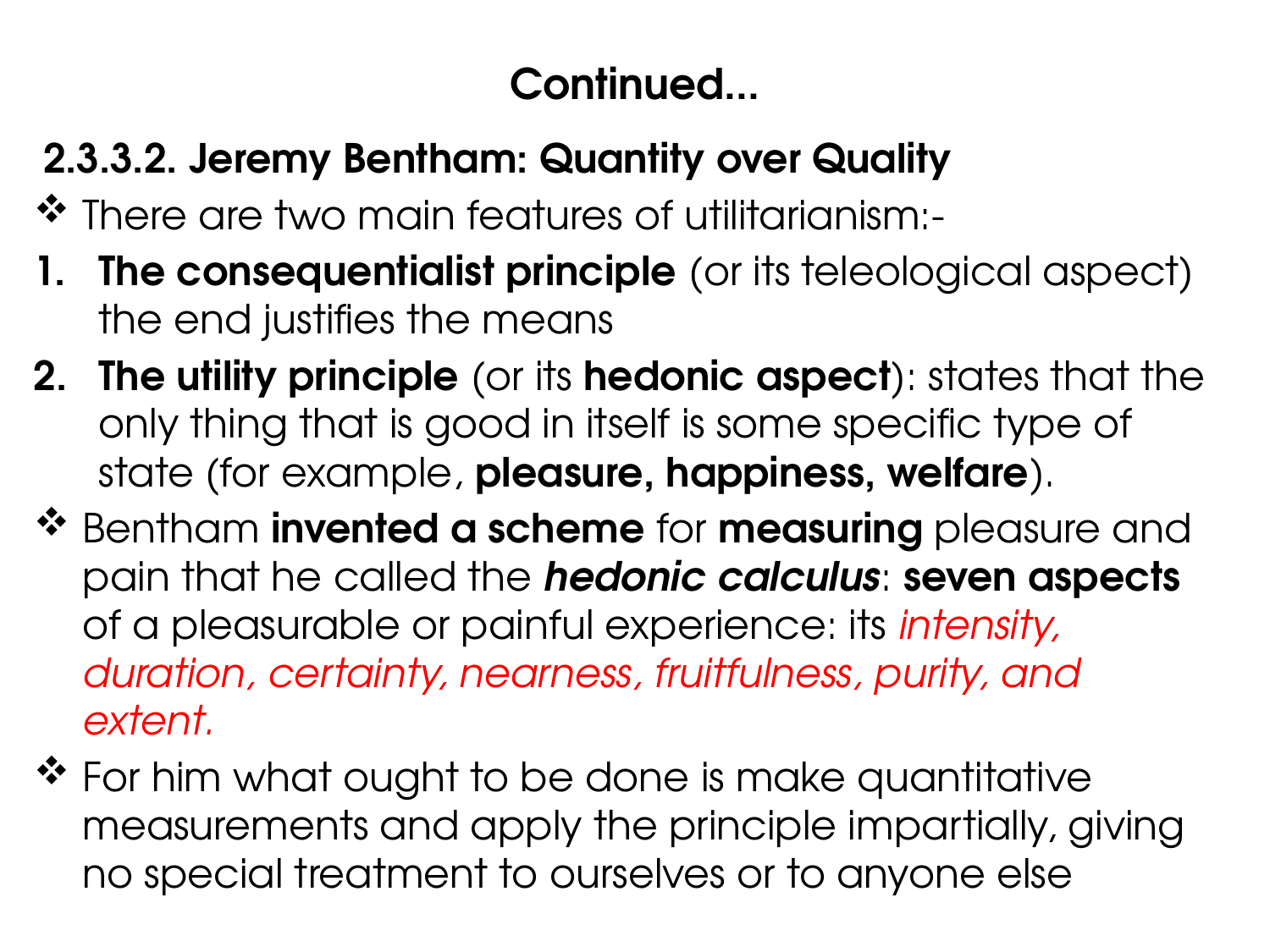

# Continued...
 2.3.3.2. Jeremy Bentham: Quantity over Quality
There are two main features of utilitarianism:-
The consequentialist principle (or its teleological aspect) the end justifies the means
The utility principle (or its hedonic aspect): states that the only thing that is good in itself is some specific type of state (for example, pleasure, happiness, welfare).
Bentham invented a scheme for measuring pleasure and pain that he called the hedonic calculus: seven aspects of a pleasurable or painful experience: its intensity, duration, certainty, nearness, fruitfulness, purity, and extent.
For him what ought to be done is make quantitative measurements and apply the principle impartially, giving no special treatment to ourselves or to anyone else